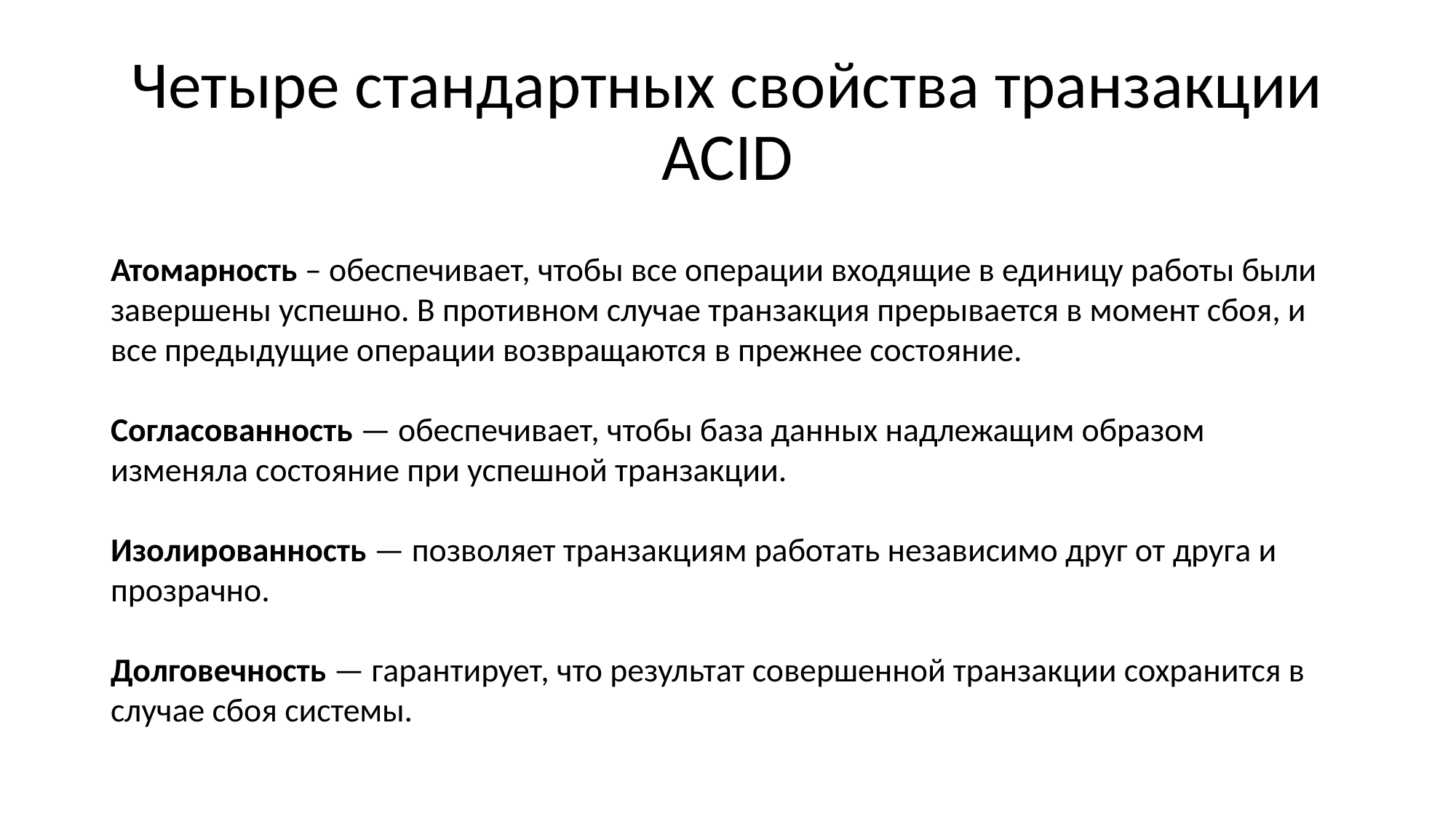

# Четыре стандартных свойства транзакции ACID
Атомарность – обеспечивает, чтобы все операции входящие в единицу работы были завершены успешно. В противном случае транзакция прерывается в момент сбоя, и все предыдущие операции возвращаются в прежнее состояние.

Согласованность — обеспечивает, чтобы база данных надлежащим образом изменяла состояние при успешной транзакции.

Изолированность — позволяет транзакциям работать независимо друг от друга и прозрачно.

Долговечность — гарантирует, что результат совершенной транзакции сохранится в случае сбоя системы.